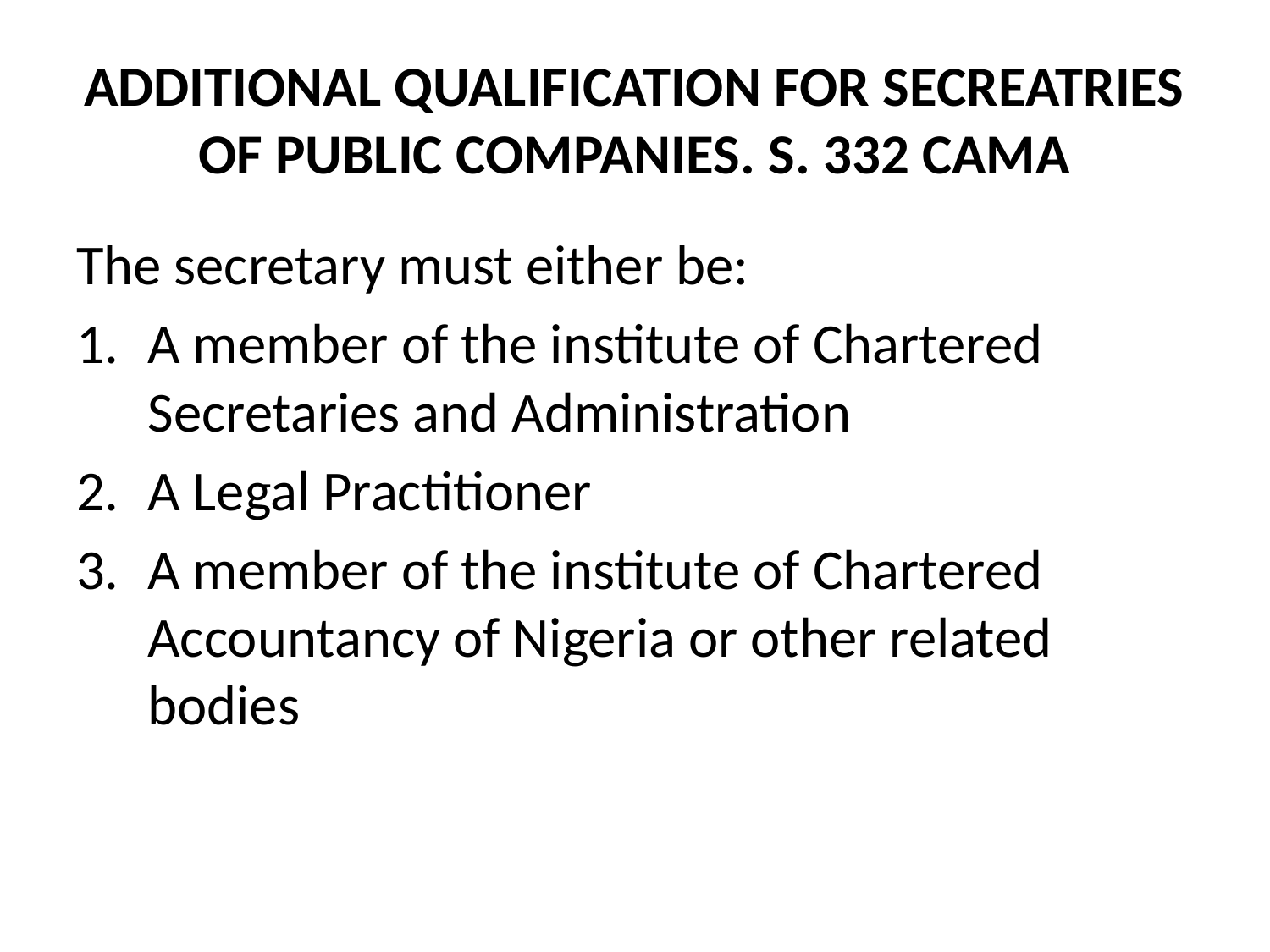

# ADDITIONAL QUALIFICATION FOR SECREATRIES OF PUBLIC COMPANIES. S. 332 CAMA
The secretary must either be:
A member of the institute of Chartered Secretaries and Administration
A Legal Practitioner
A member of the institute of Chartered Accountancy of Nigeria or other related bodies